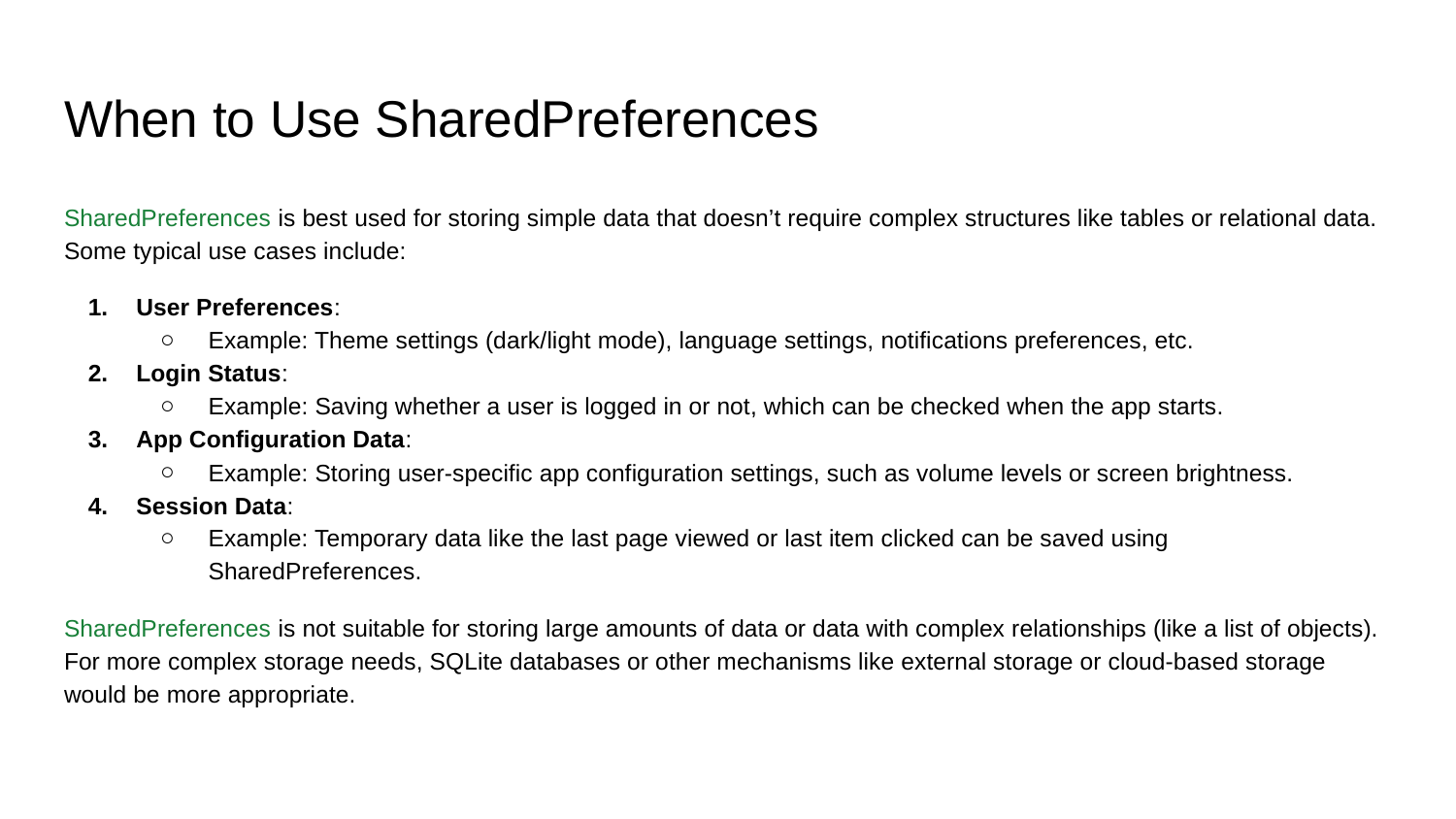

# When to Use SharedPreferences
SharedPreferences is best used for storing simple data that doesn’t require complex structures like tables or relational data. Some typical use cases include:
User Preferences:
Example: Theme settings (dark/light mode), language settings, notifications preferences, etc.
Login Status:
Example: Saving whether a user is logged in or not, which can be checked when the app starts.
App Configuration Data:
Example: Storing user-specific app configuration settings, such as volume levels or screen brightness.
Session Data:
Example: Temporary data like the last page viewed or last item clicked can be saved using SharedPreferences.
SharedPreferences is not suitable for storing large amounts of data or data with complex relationships (like a list of objects). For more complex storage needs, SQLite databases or other mechanisms like external storage or cloud-based storage would be more appropriate.